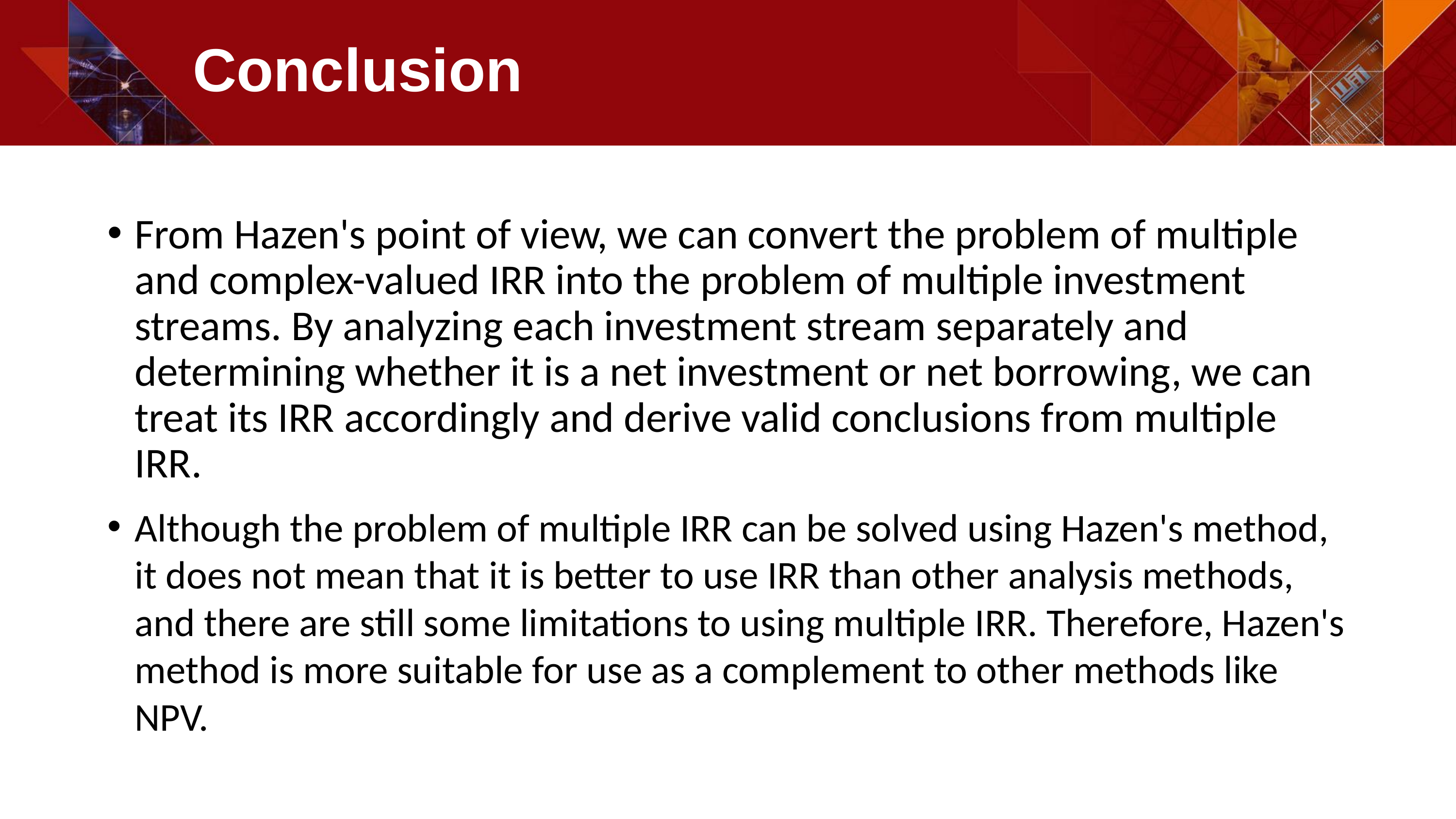

Conclusion
From Hazen's point of view, we can convert the problem of multiple and complex-valued IRR into the problem of multiple investment streams. By analyzing each investment stream separately and determining whether it is a net investment or net borrowing, we can treat its IRR accordingly and derive valid conclusions from multiple IRR.
Although the problem of multiple IRR can be solved using Hazen's method, it does not mean that it is better to use IRR than other analysis methods, and there are still some limitations to using multiple IRR. Therefore, Hazen's method is more suitable for use as a complement to other methods like NPV.